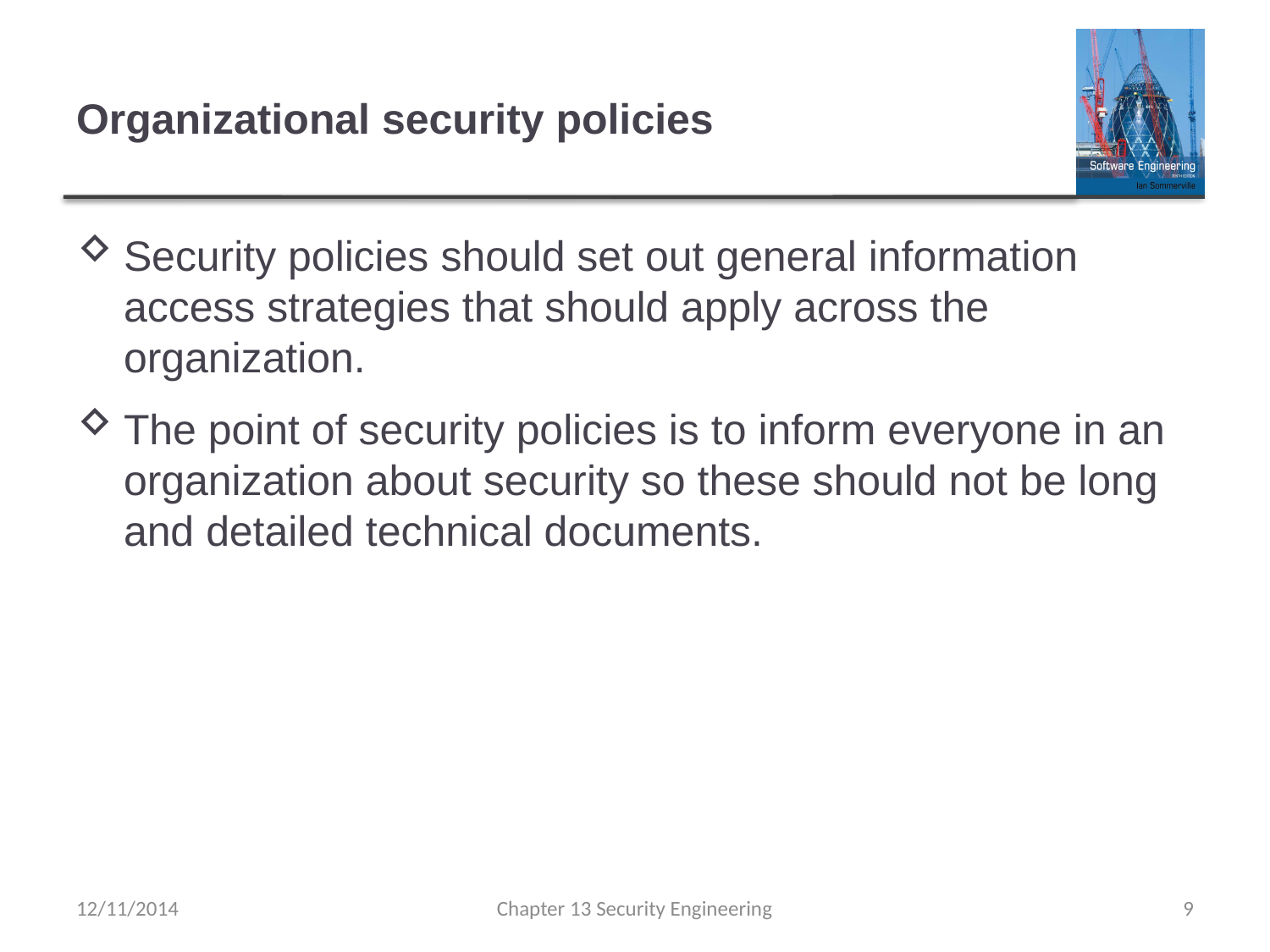

# Organizational security policies
Security policies should set out general information access strategies that should apply across the organization.
The point of security policies is to inform everyone in an organization about security so these should not be long and detailed technical documents.

12/11/2014
Chapter 13 Security Engineering
9